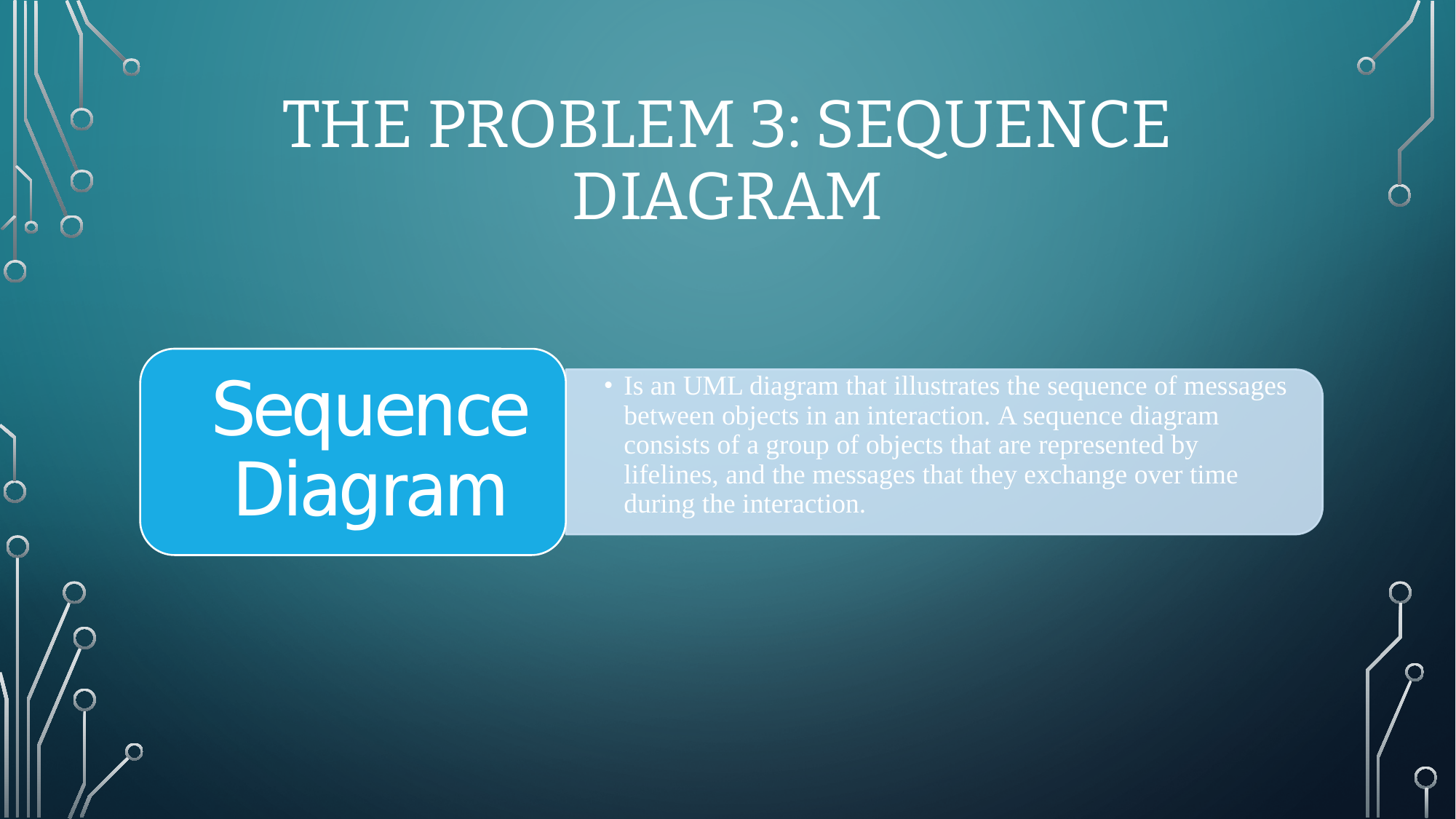

# THE PROBLEM 3: SEQUENCE DIAGRAM

Sequence Diagram
Is an UML diagram that illustrates the sequence of messages between objects in an interaction. A sequence diagram consists of a group of objects that are represented by lifelines, and the messages that they exchange over time during the interaction.